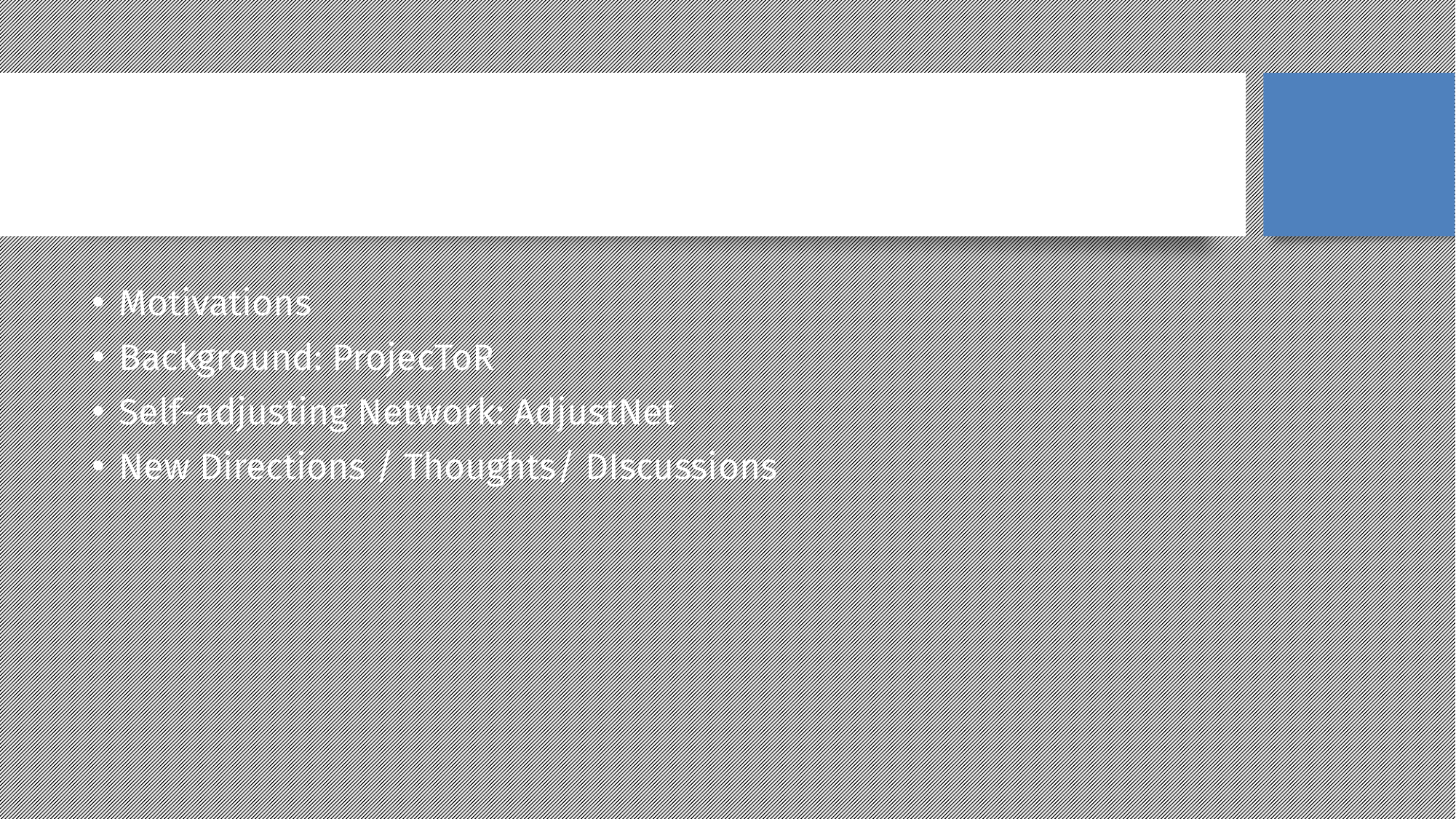

Outline
Motivations
Background: ProjecToR
Self-adjusting Network: AdjustNet
New Directions / Thoughts/ DIscussions